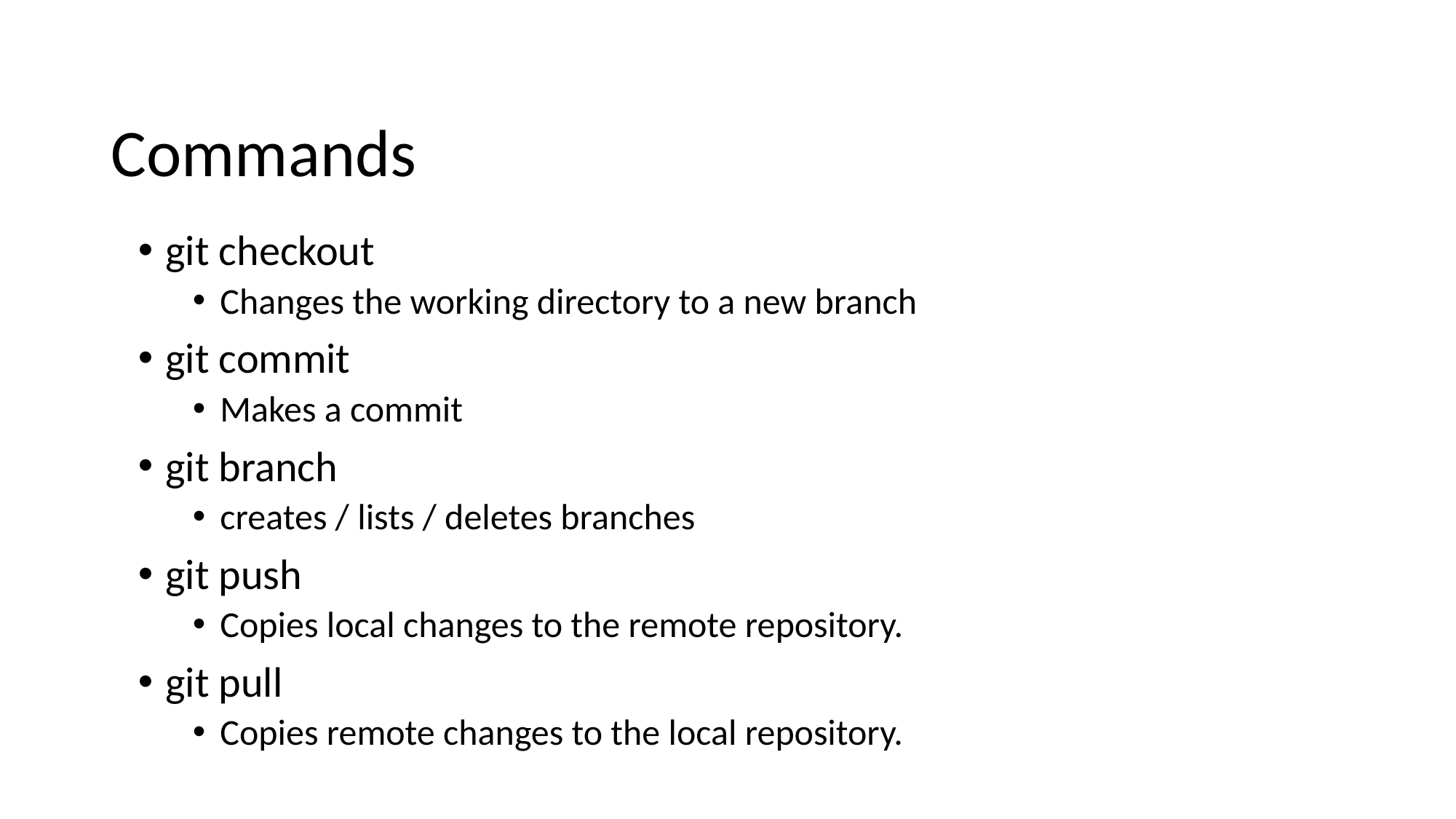

# Commands
git checkout
Changes the working directory to a new branch
git commit
Makes a commit
git branch
creates / lists / deletes branches
git push
Copies local changes to the remote repository.
git pull
Copies remote changes to the local repository.